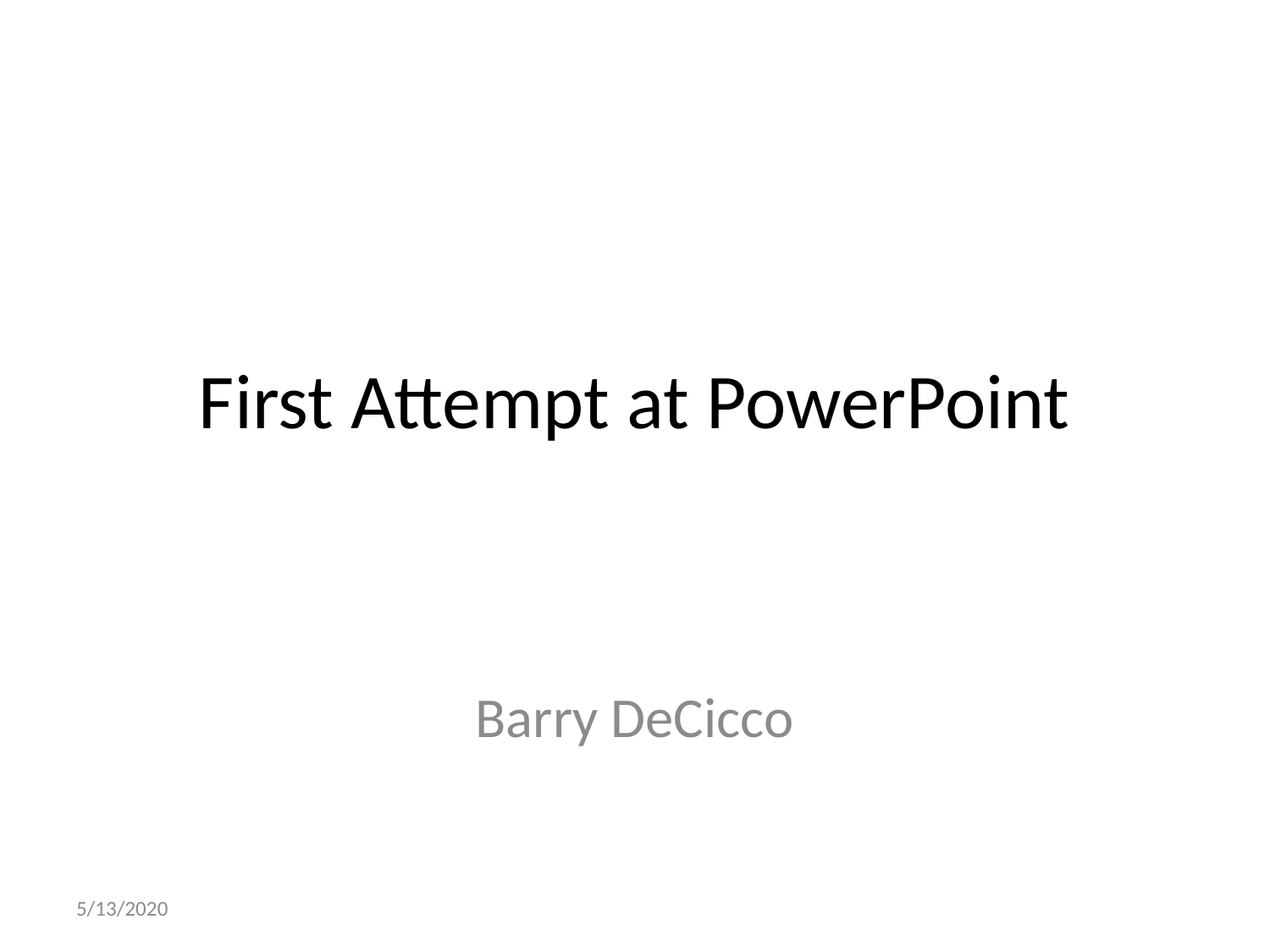

# First Attempt at PowerPoint
Barry DeCicco
5/13/2020